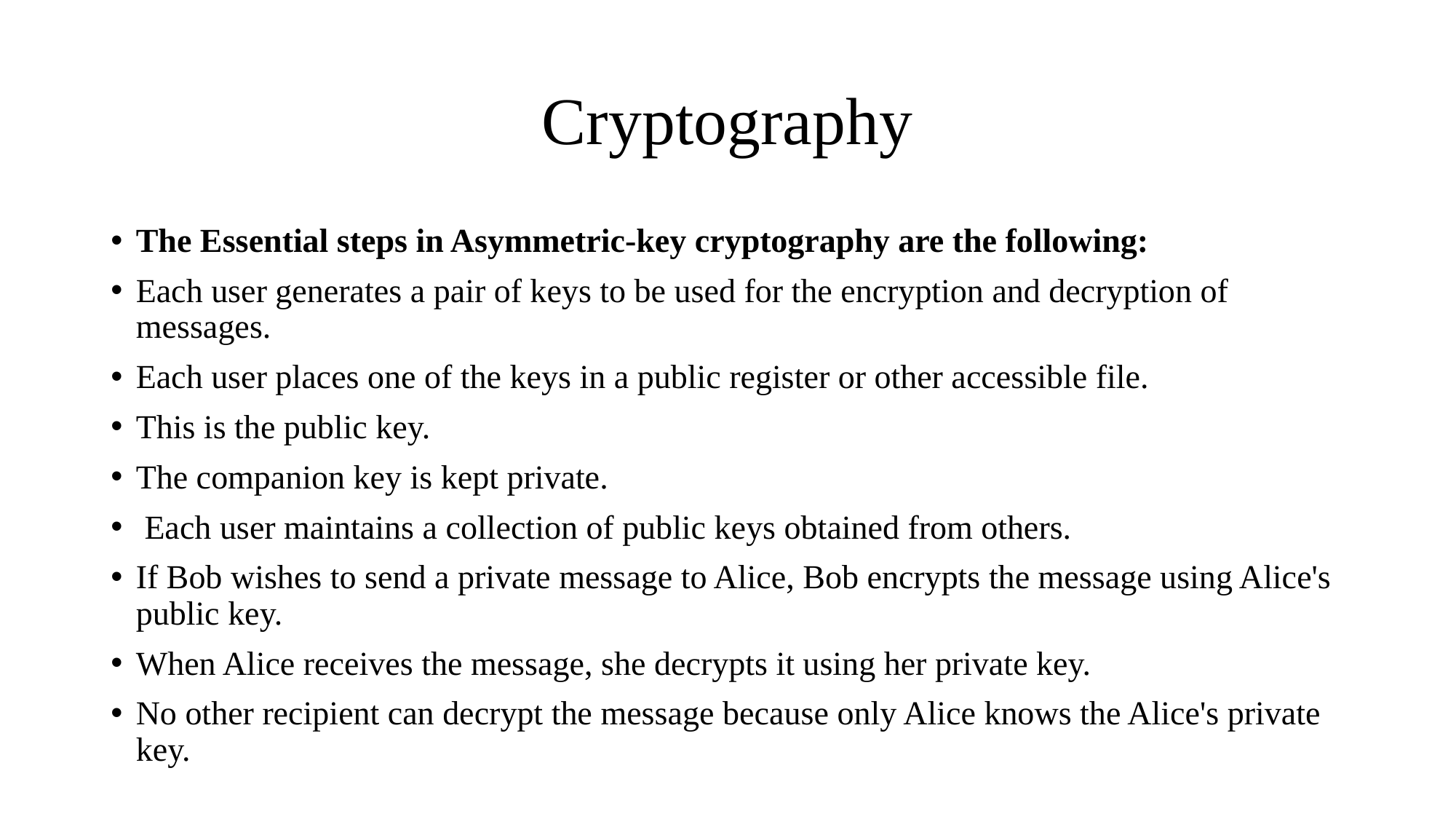

# Cryptography
The Essential steps in Asymmetric-key cryptography are the following:
Each user generates a pair of keys to be used for the encryption and decryption of messages.
Each user places one of the keys in a public register or other accessible file.
This is the public key.
The companion key is kept private.
 Each user maintains a collection of public keys obtained from others.
If Bob wishes to send a private message to Alice, Bob encrypts the message using Alice's public key.
When Alice receives the message, she decrypts it using her private key.
No other recipient can decrypt the message because only Alice knows the Alice's private key.